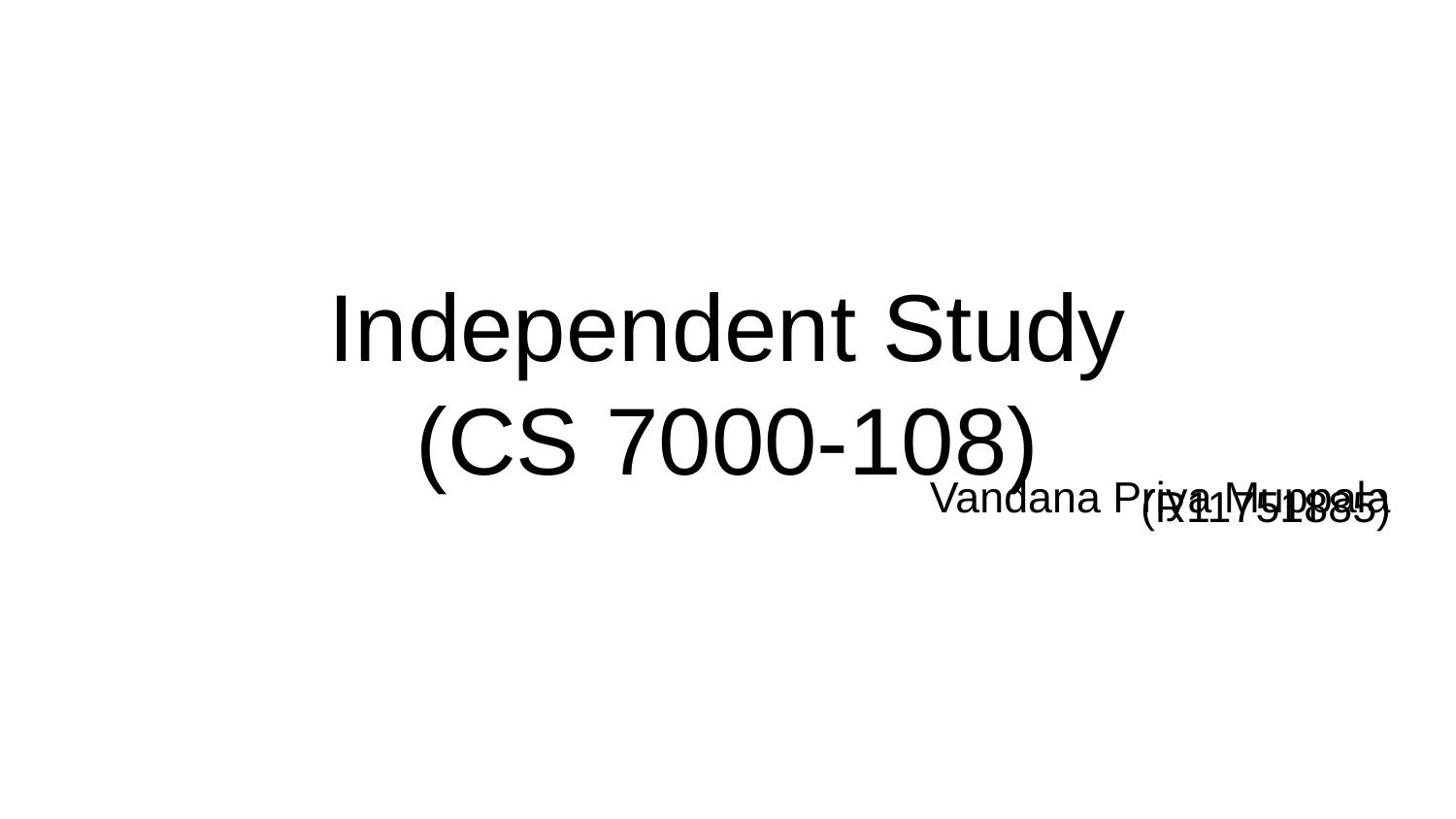

# Independent Study
(CS 7000-108)

Vandana Priya Muppala
(R11751885)